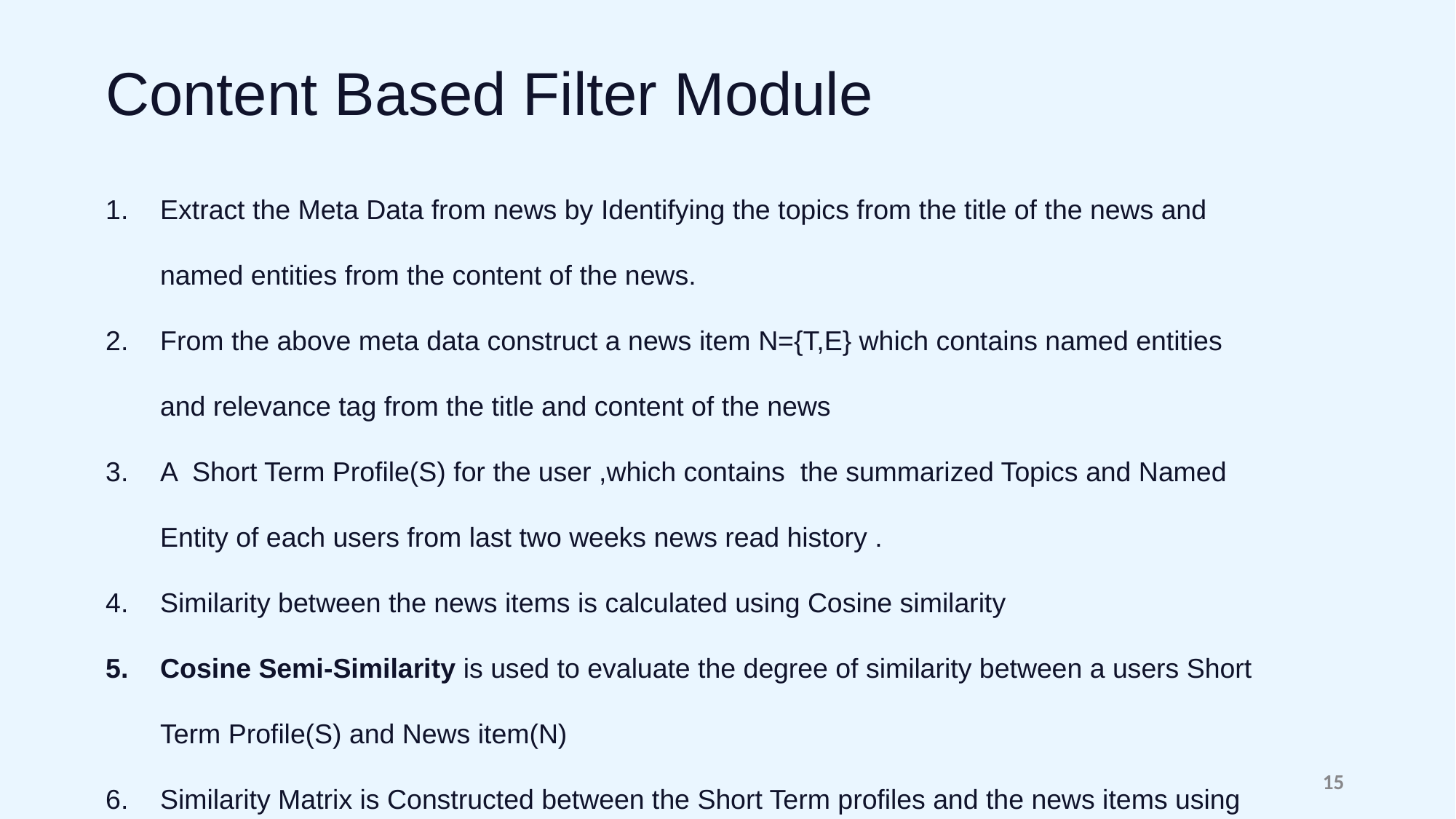

Content Based Filter Module
Extract the Meta Data from news by Identifying the topics from the title of the news and  named entities from the content of the news.
From the above meta data construct a news item N={T,E} which contains named entities and relevance tag from the title and content of the news
A  Short Term Profile(S) for the user ,which contains  the summarized Topics and Named Entity of each users from last two weeks news read history .
Similarity between the news items is calculated using Cosine similarity
Cosine Semi-Similarity is used to evaluate the degree of similarity between a users Short Term Profile(S) and News item(N)
Similarity Matrix is Constructed between the Short Term profiles and the news items using the precalculated similarity scores
15